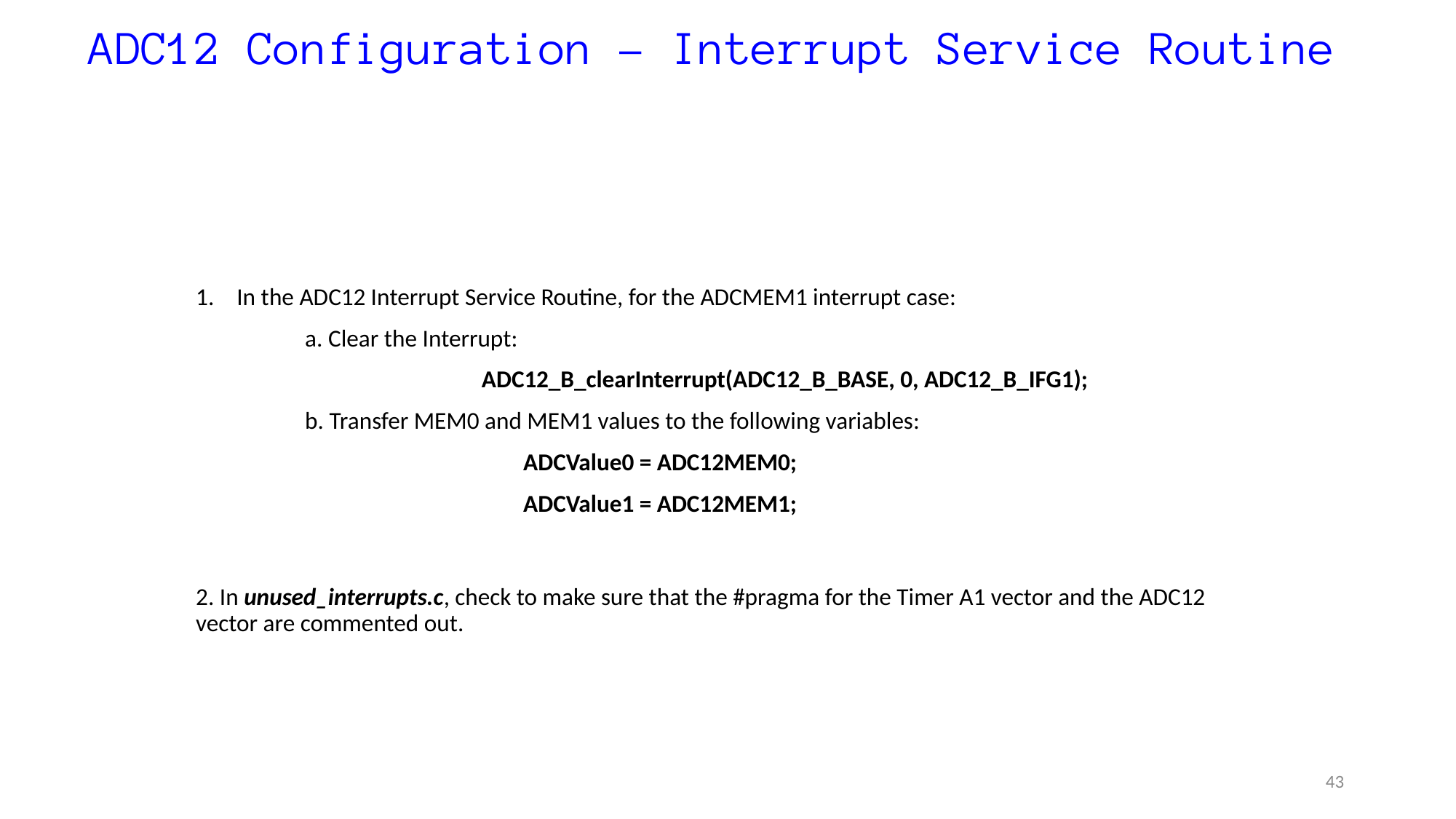

# ADC12 Configuration – Interrupt Service Routine
In the ADC12 Interrupt Service Routine, for the ADCMEM1 interrupt case:
	a. Clear the Interrupt:
	ADC12_B_clearInterrupt(ADC12_B_BASE, 0, ADC12_B_IFG1);
	b. Transfer MEM0 and MEM1 values to the following variables:
			ADCValue0 = ADC12MEM0;
			ADCValue1 = ADC12MEM1;
2. In unused_interrupts.c, check to make sure that the #pragma for the Timer A1 vector and the ADC12 vector are commented out.
43